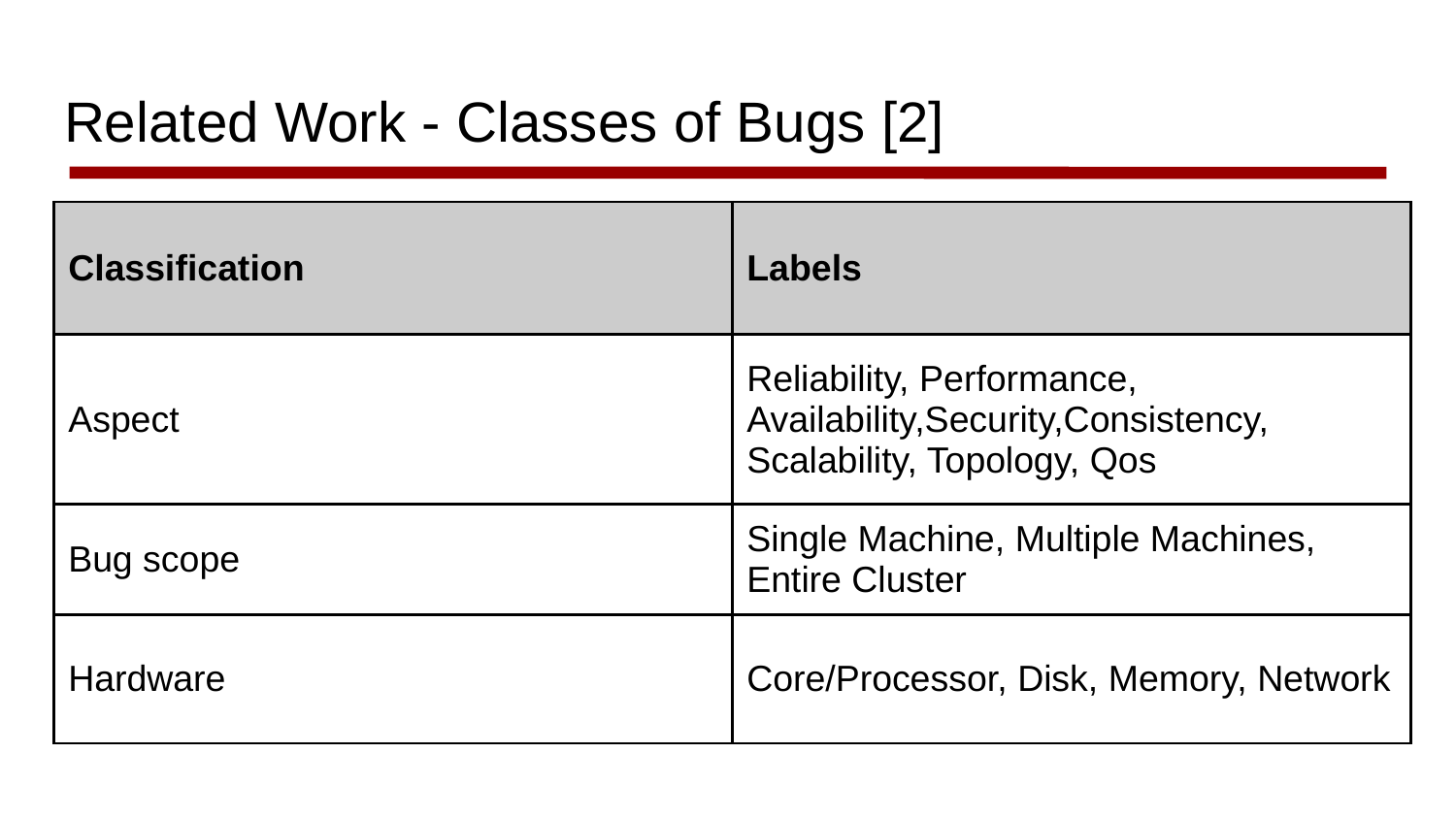

# Related Work - Classes of Bugs [2]
| Classification | Labels |
| --- | --- |
| Aspect | Reliability, Performance, Availability,Security,Consistency, Scalability, Topology, Qos |
| Bug scope | Single Machine, Multiple Machines, Entire Cluster |
| Hardware | Core/Processor, Disk, Memory, Network |